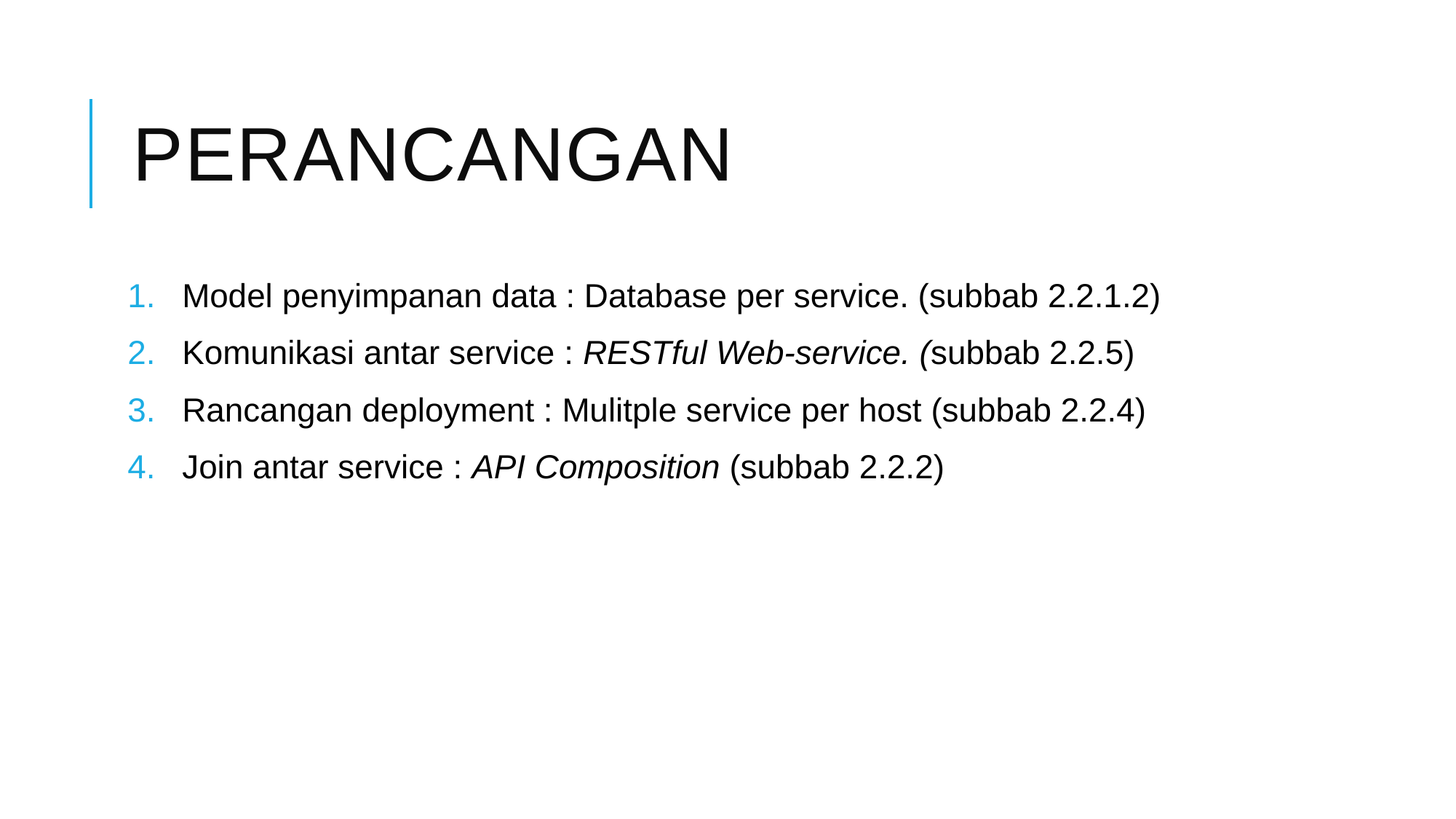

# perancangan
Model penyimpanan data : Database per service. (subbab 2.2.1.2)
Komunikasi antar service : RESTful Web-service. (subbab 2.2.5)
Rancangan deployment : Mulitple service per host (subbab 2.2.4)
Join antar service : API Composition (subbab 2.2.2)